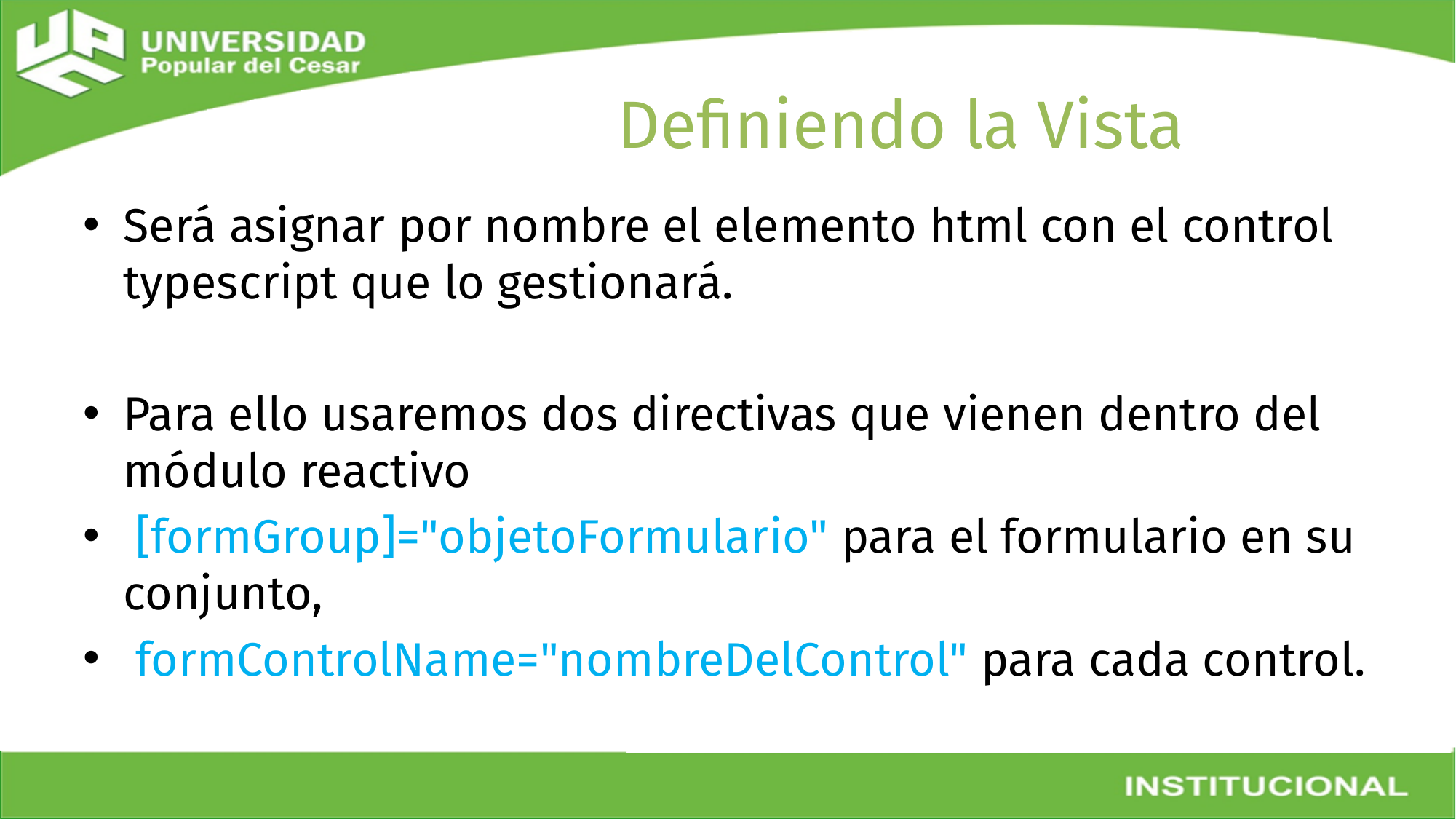

# Definiendo la Vista
Será asignar por nombre el elemento html con el control typescript que lo gestionará.

Para ello usaremos dos directivas que vienen dentro del módulo reactivo
 [formGroup]="objetoFormulario" para el formulario en su conjunto,
 formControlName="nombreDelControl" para cada control.